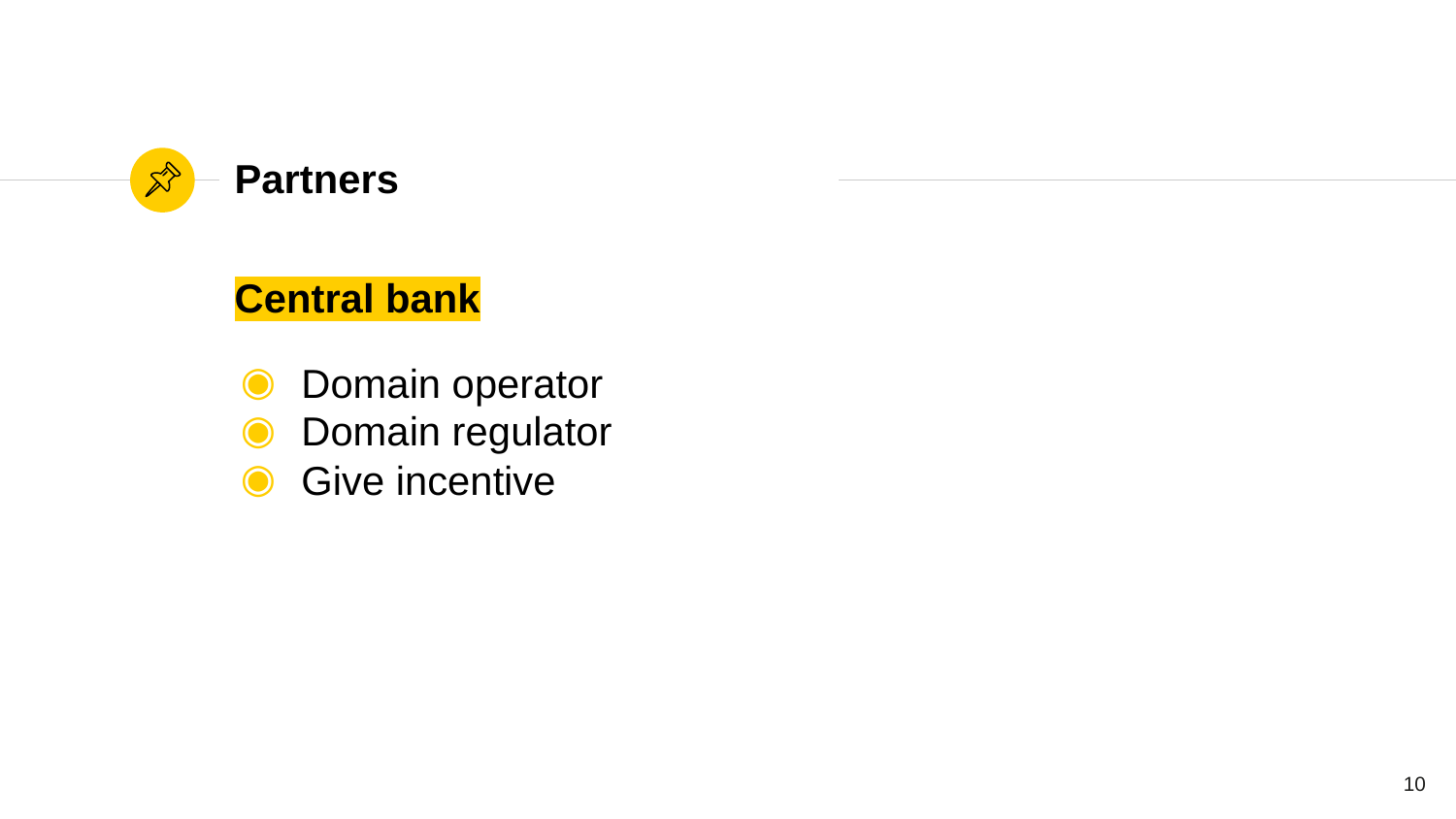

# Partners

Domain operator
Domain regulator
Give incentive
Central bank

10